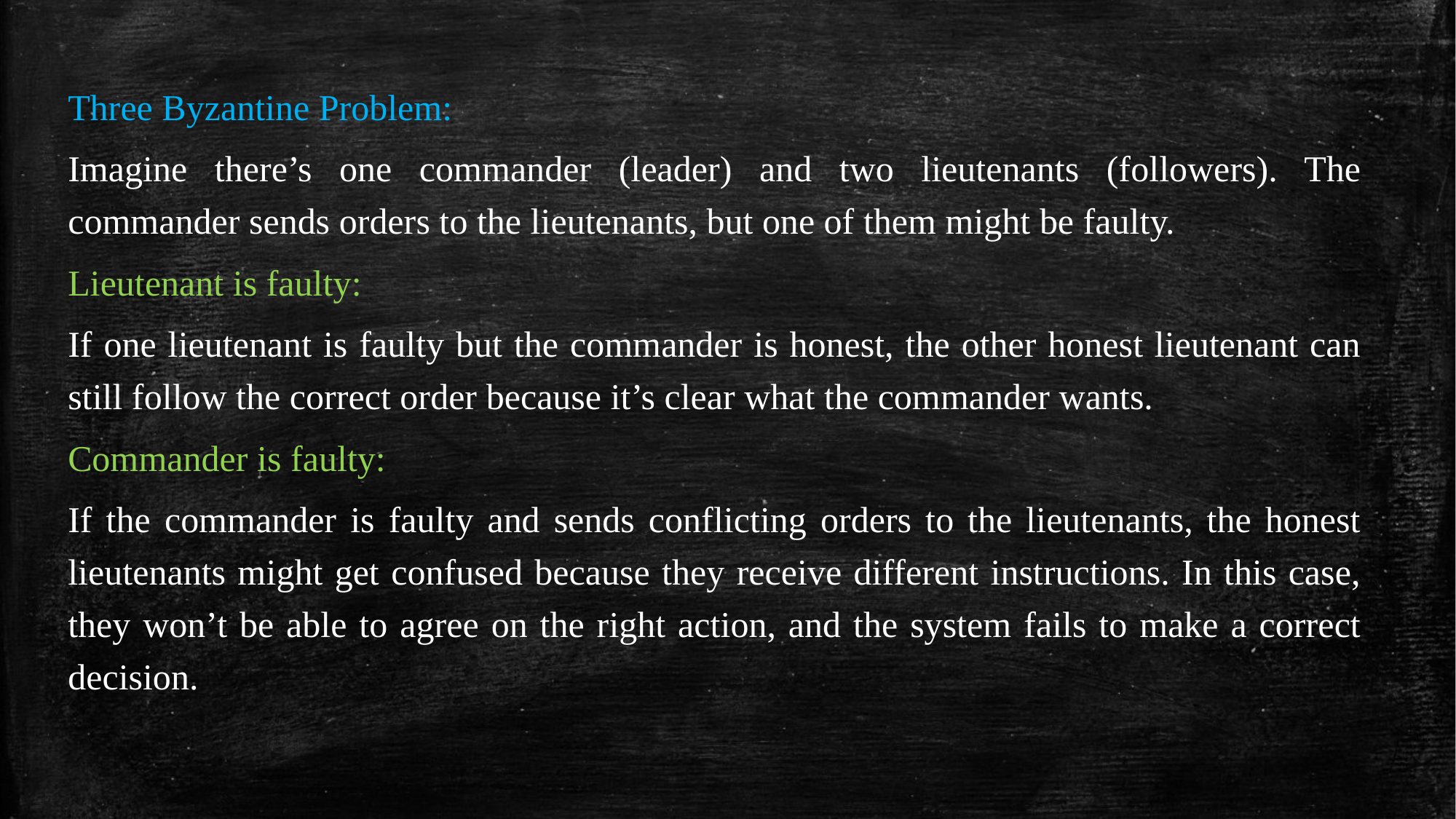

Three Byzantine Problem:
Imagine there’s one commander (leader) and two lieutenants (followers). The commander sends orders to the lieutenants, but one of them might be faulty.
Lieutenant is faulty:
If one lieutenant is faulty but the commander is honest, the other honest lieutenant can still follow the correct order because it’s clear what the commander wants.
Commander is faulty:
If the commander is faulty and sends conflicting orders to the lieutenants, the honest lieutenants might get confused because they receive different instructions. In this case, they won’t be able to agree on the right action, and the system fails to make a correct decision.